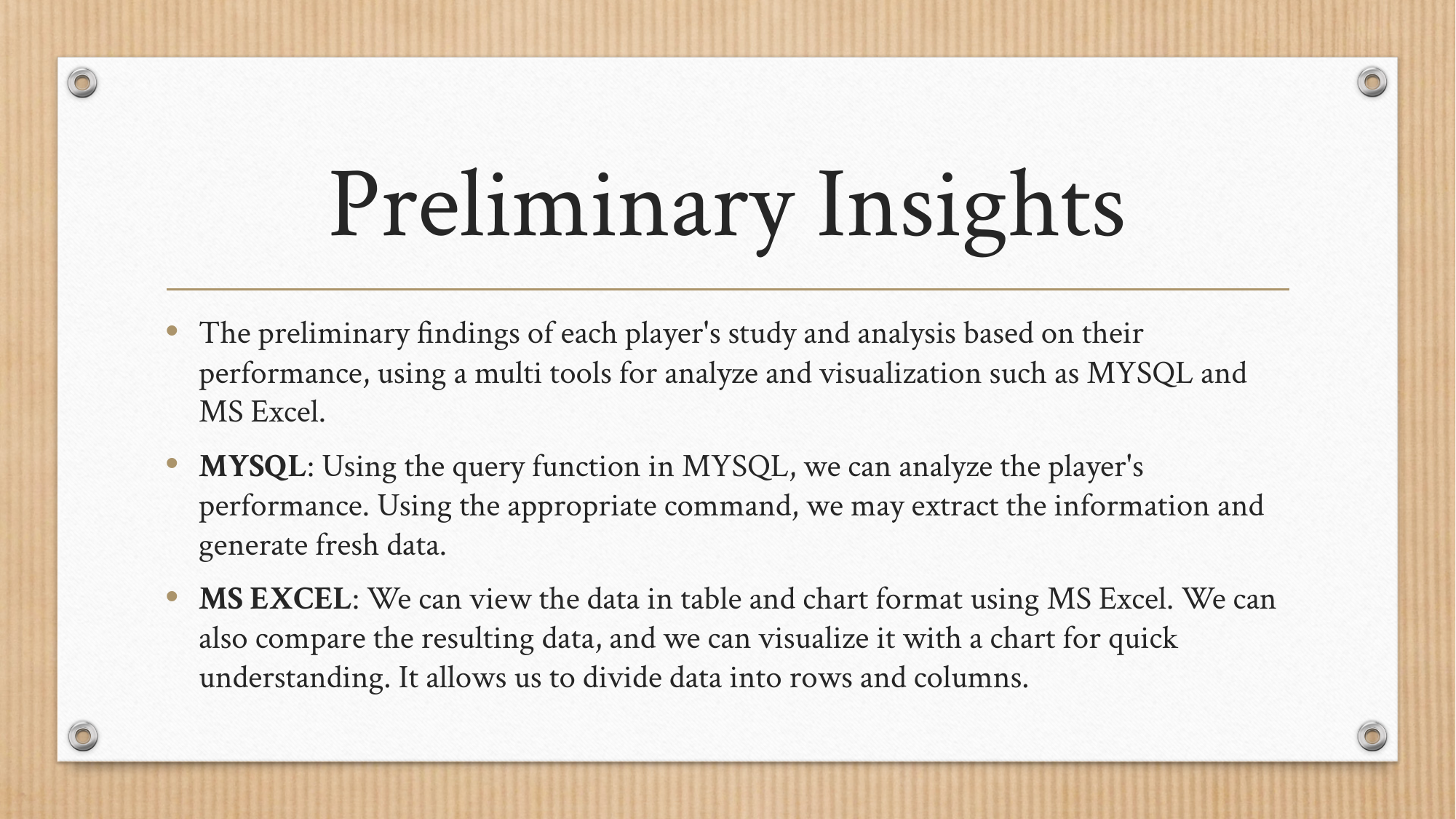

# Preliminary Insights
The preliminary findings of each player's study and analysis based on their performance, using a multi tools for analyze and visualization such as MYSQL and MS Excel.
MYSQL: Using the query function in MYSQL, we can analyze the player's performance. Using the appropriate command, we may extract the information and generate fresh data.
MS EXCEL: We can view the data in table and chart format using MS Excel. We can also compare the resulting data, and we can visualize it with a chart for quick understanding. It allows us to divide data into rows and columns.